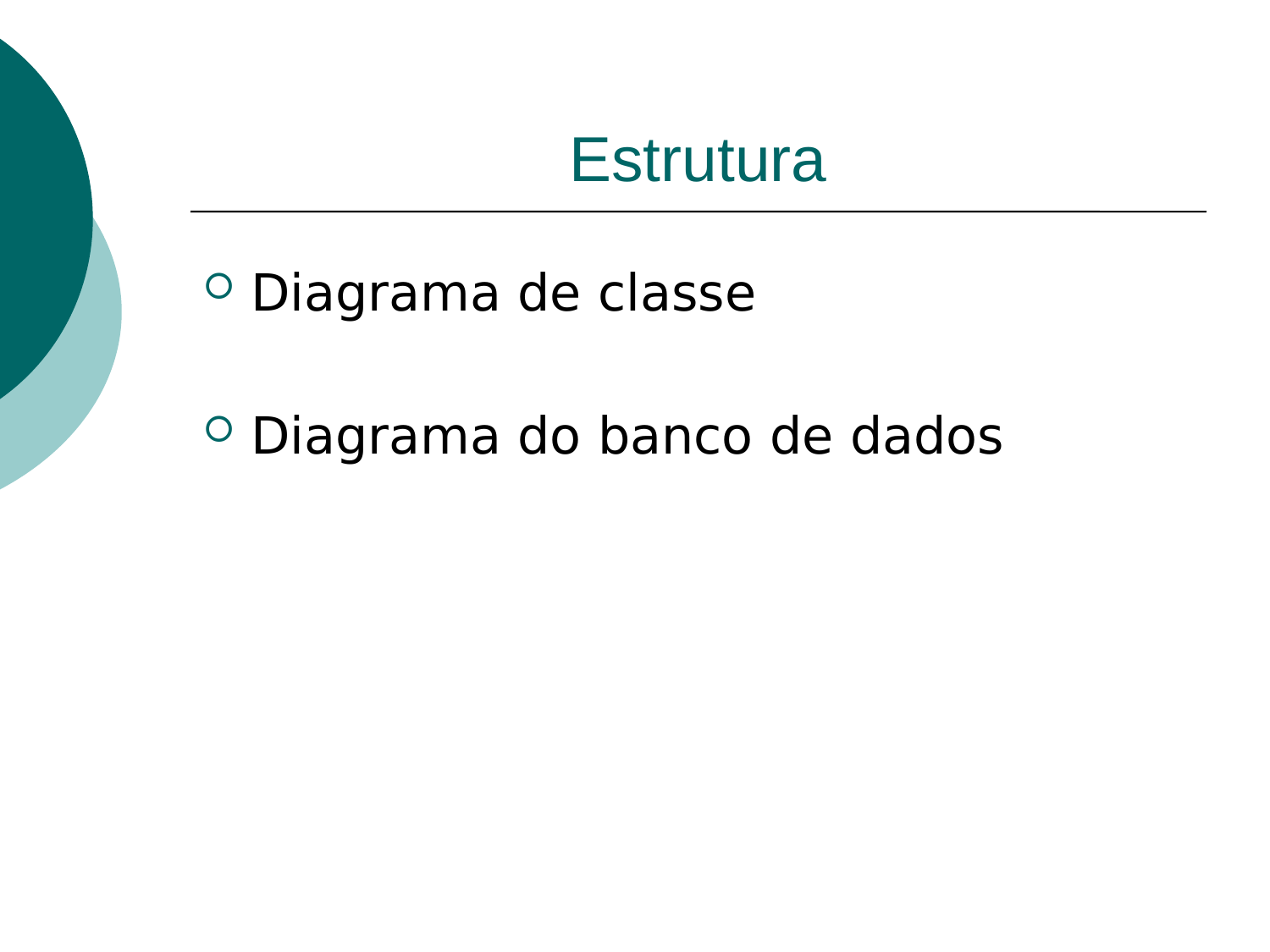

# Estrutura
Diagrama de classe

Diagrama do banco de dados